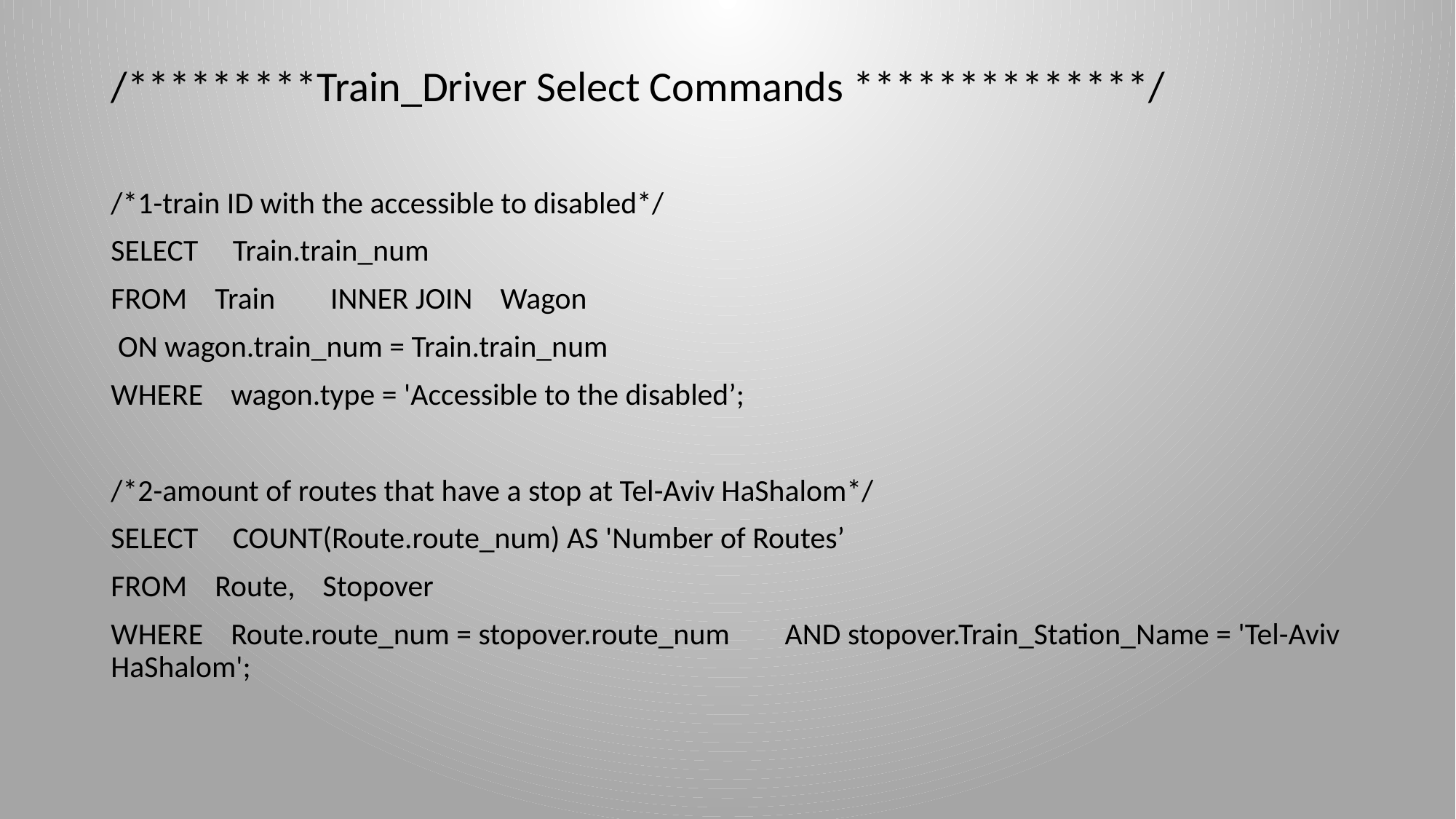

/*********Train_Driver Select Commands **************/

/*1-train ID with the accessible to disabled*/
SELECT     Train.train_num
FROM    Train        INNER JOIN    Wagon
 ON wagon.train_num = Train.train_num
WHERE    wagon.type = 'Accessible to the disabled’;

/*2-amount of routes that have a stop at Tel-Aviv HaShalom*/
SELECT     COUNT(Route.route_num) AS 'Number of Routes’
FROM    Route,    Stopover
WHERE    Route.route_num = stopover.route_num        AND stopover.Train_Station_Name = 'Tel-Aviv HaShalom';